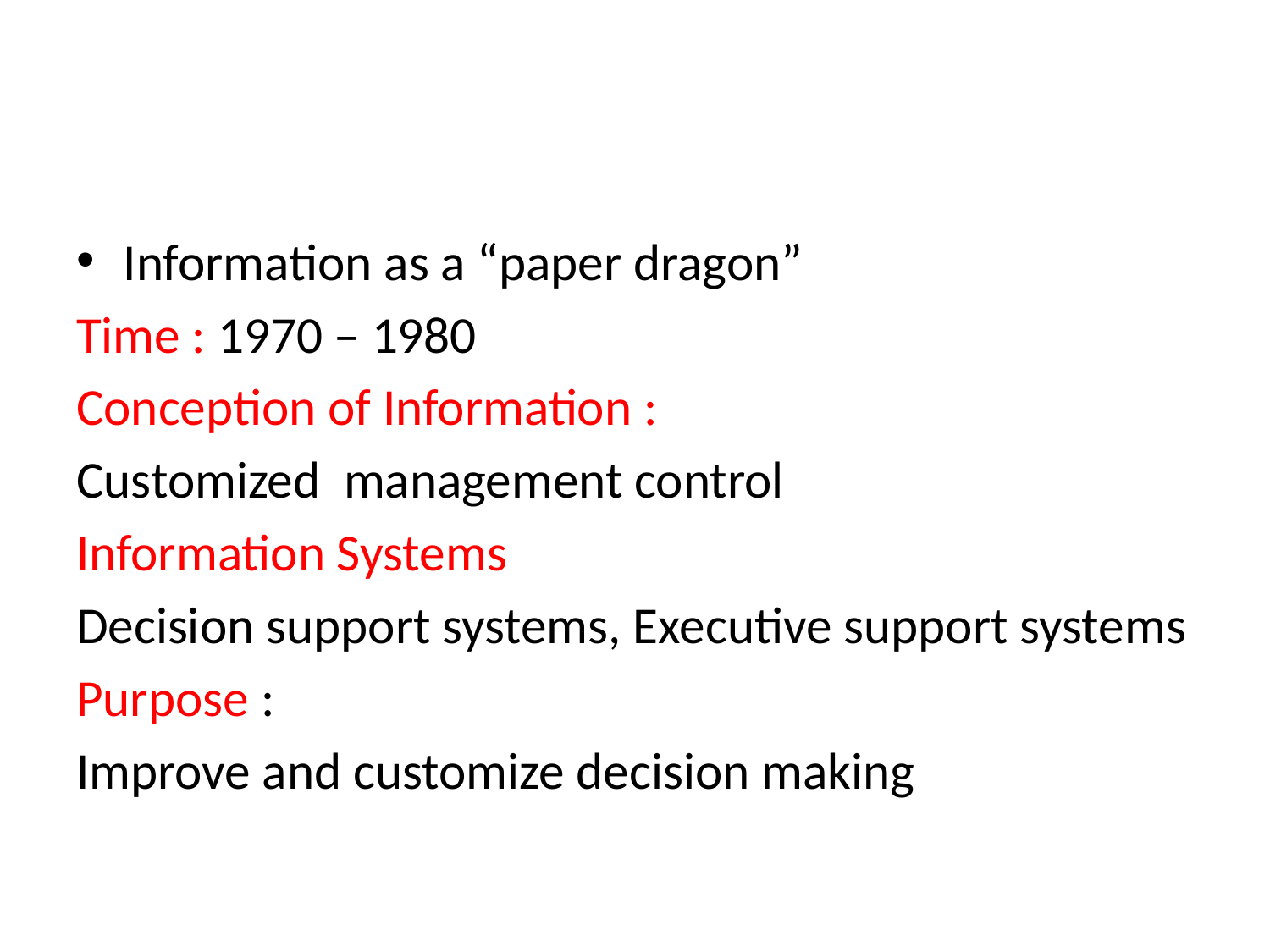

#
Information as a “paper dragon”
Time : 1970 – 1980
Conception of Information :
Customized  management control
Information Systems
Decision support systems, Executive support systems
Purpose :
Improve and customize decision making